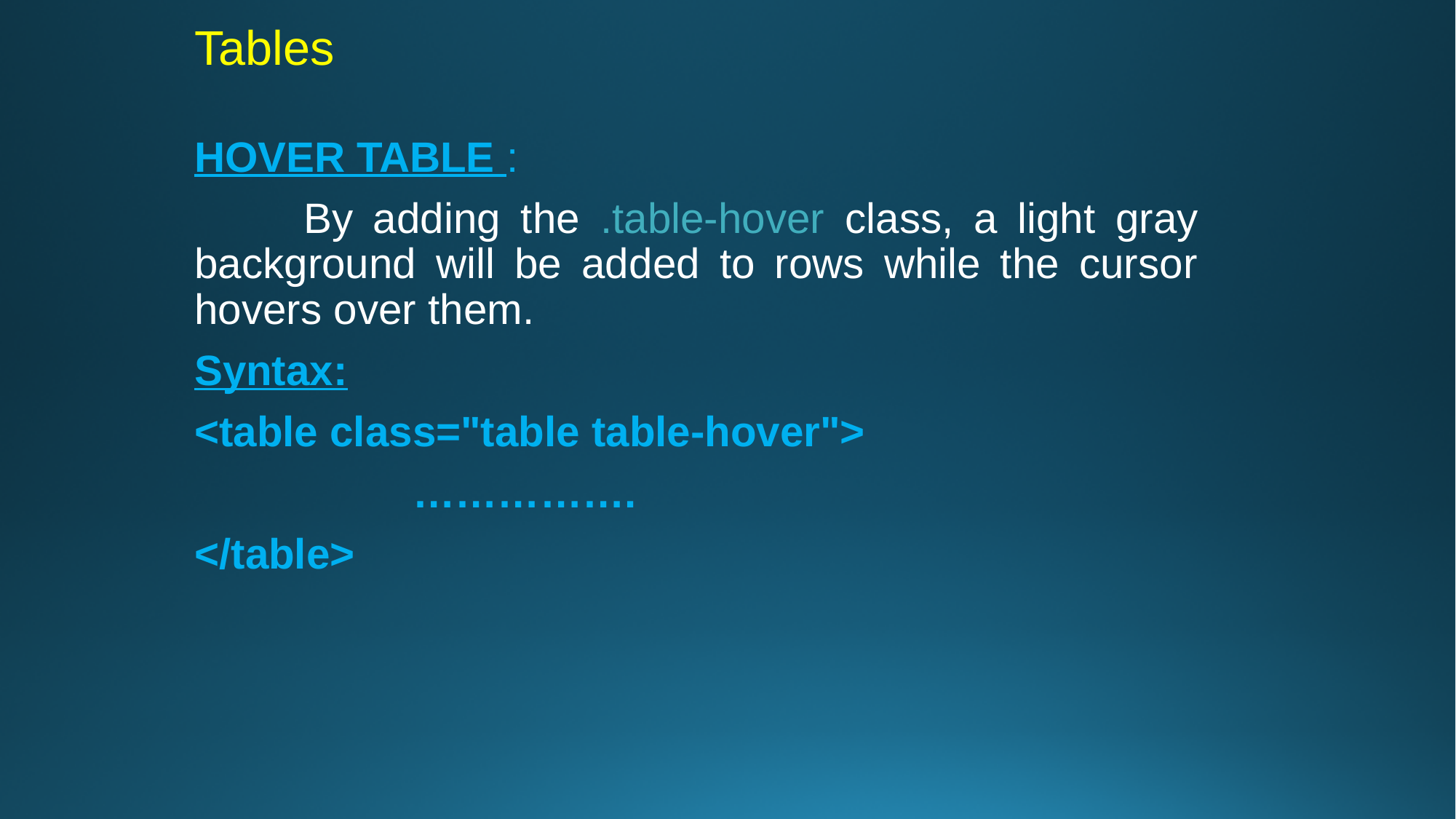

# Tables
HOVER TABLE :
	By adding the .table-hover class, a light gray background will be added to rows while the cursor hovers over them.
Syntax:
<table class="table table-hover">
		…………….
</table>